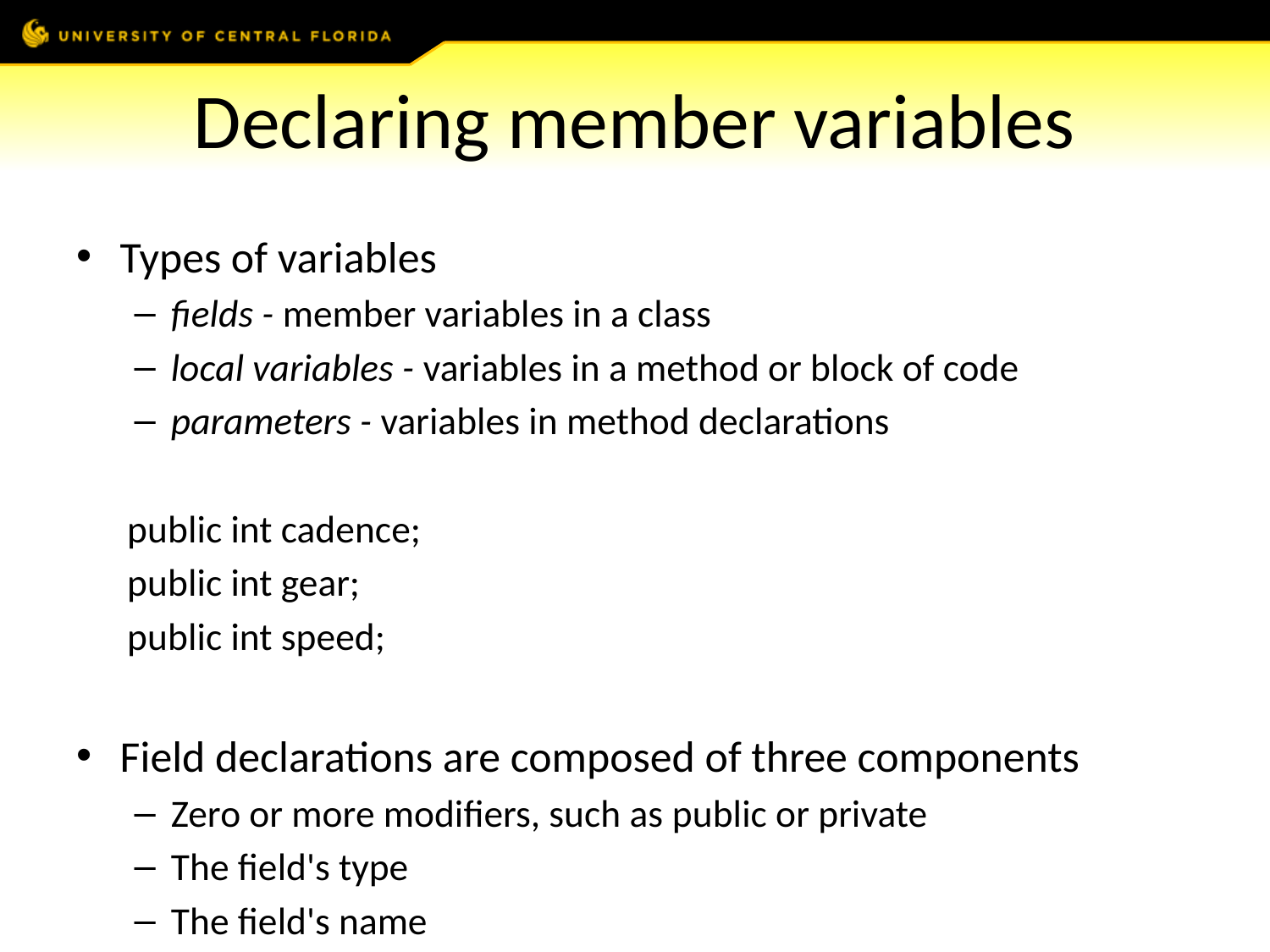

# Declaring member variables
Types of variables
fields - member variables in a class
local variables - variables in a method or block of code
parameters - variables in method declarations

public int cadence;
public int gear;
public int speed;

Field declarations are composed of three components
Zero or more modifiers, such as public or private
The field's type
The field's name